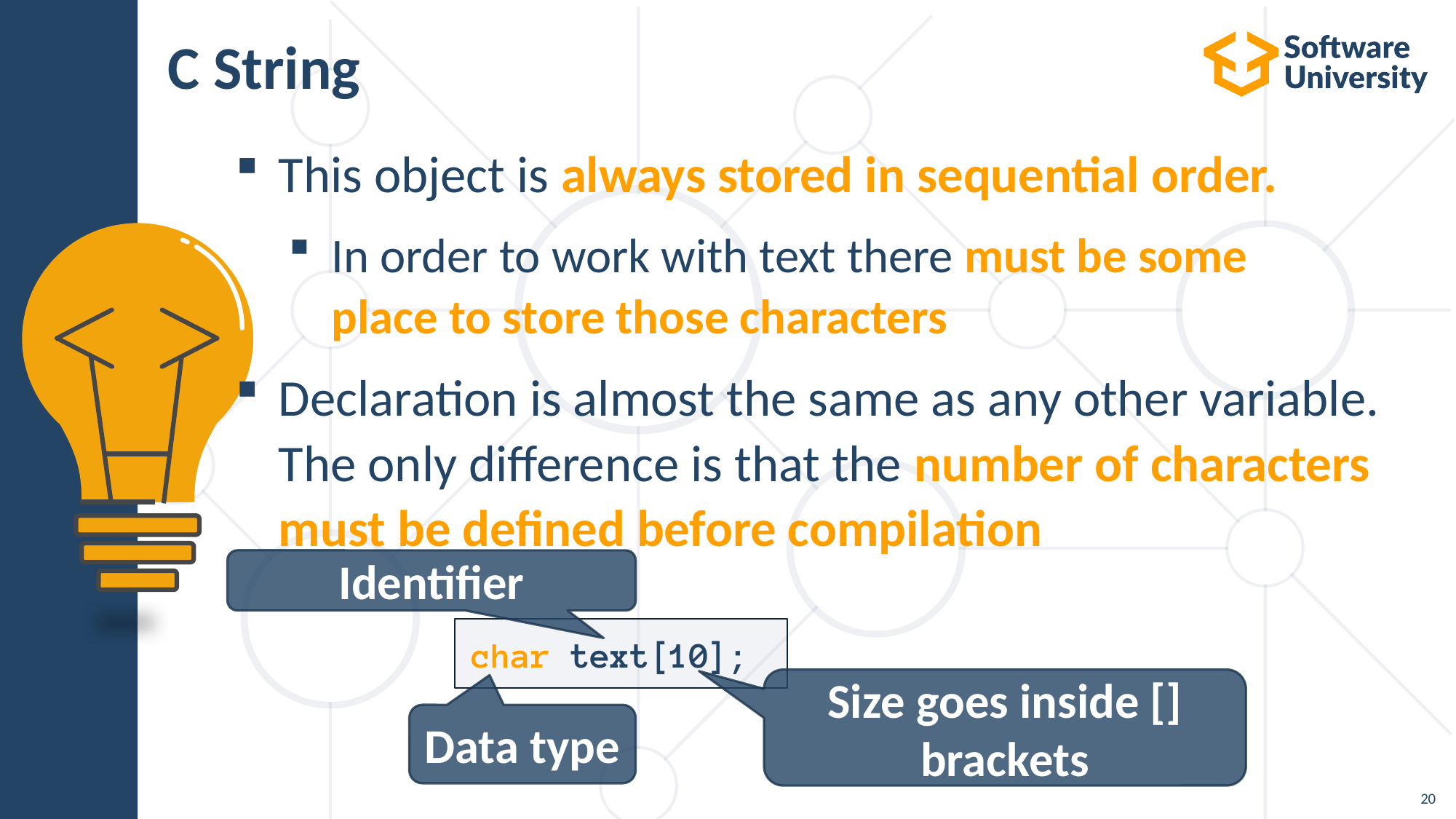

# C String
This object is always stored in sequential order.
In order to work with text there must be some          place to store those characters
Declaration is almost the same as any other variable. The only difference is that the number of characters must be defined before compilation
Identifier
char text[10];
Size goes inside [] brackets
Data type
20